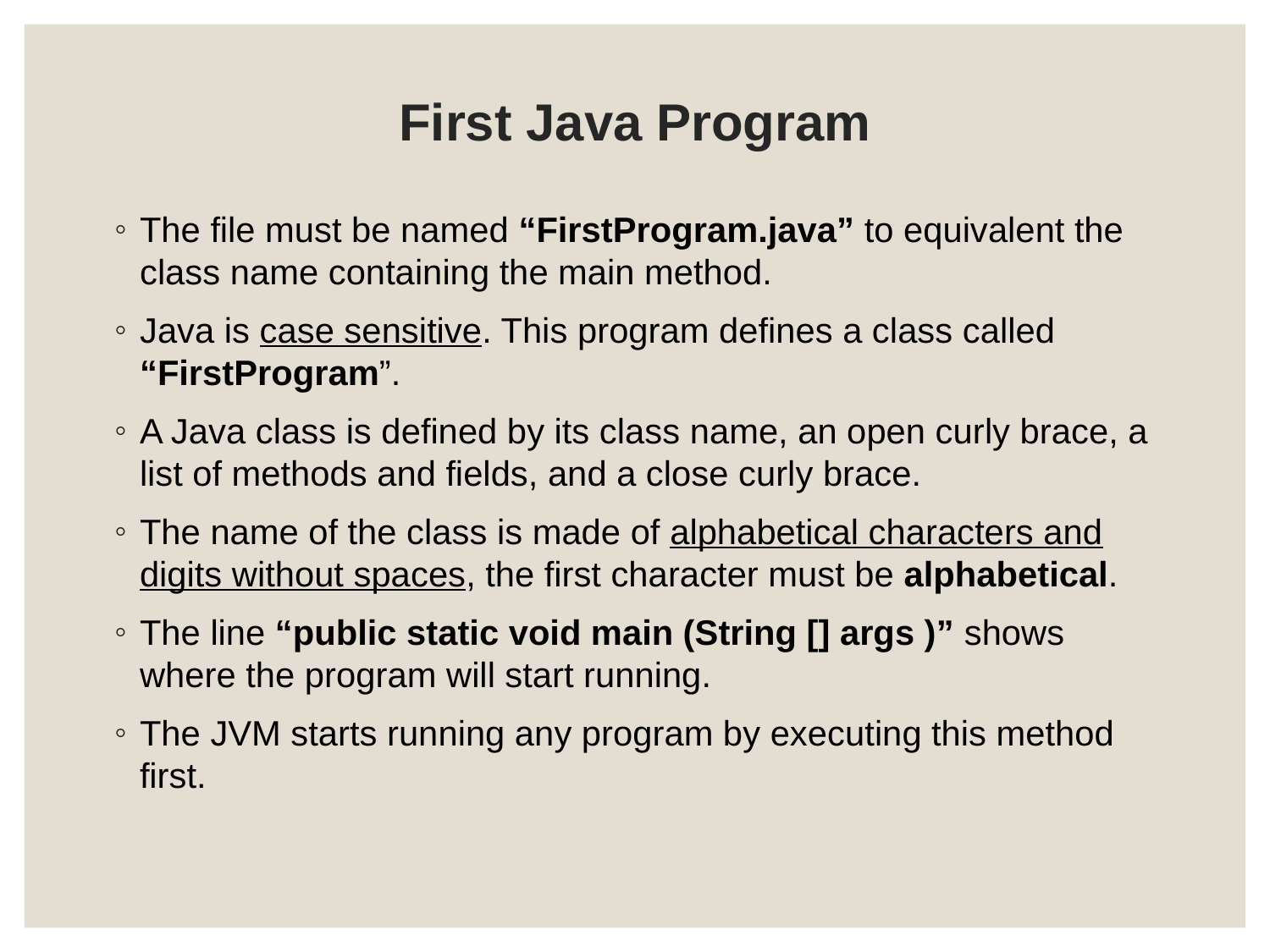

# First Java Program
The file must be named “FirstProgram.java” to equivalent the class name containing the main method.
Java is case sensitive. This program defines a class called “FirstProgram”.
A Java class is defined by its class name, an open curly brace, a list of methods and fields, and a close curly brace.
The name of the class is made of alphabetical characters and digits without spaces, the first character must be alphabetical.
The line “public static void main (String [] args )” shows where the program will start running.
The JVM starts running any program by executing this method first.